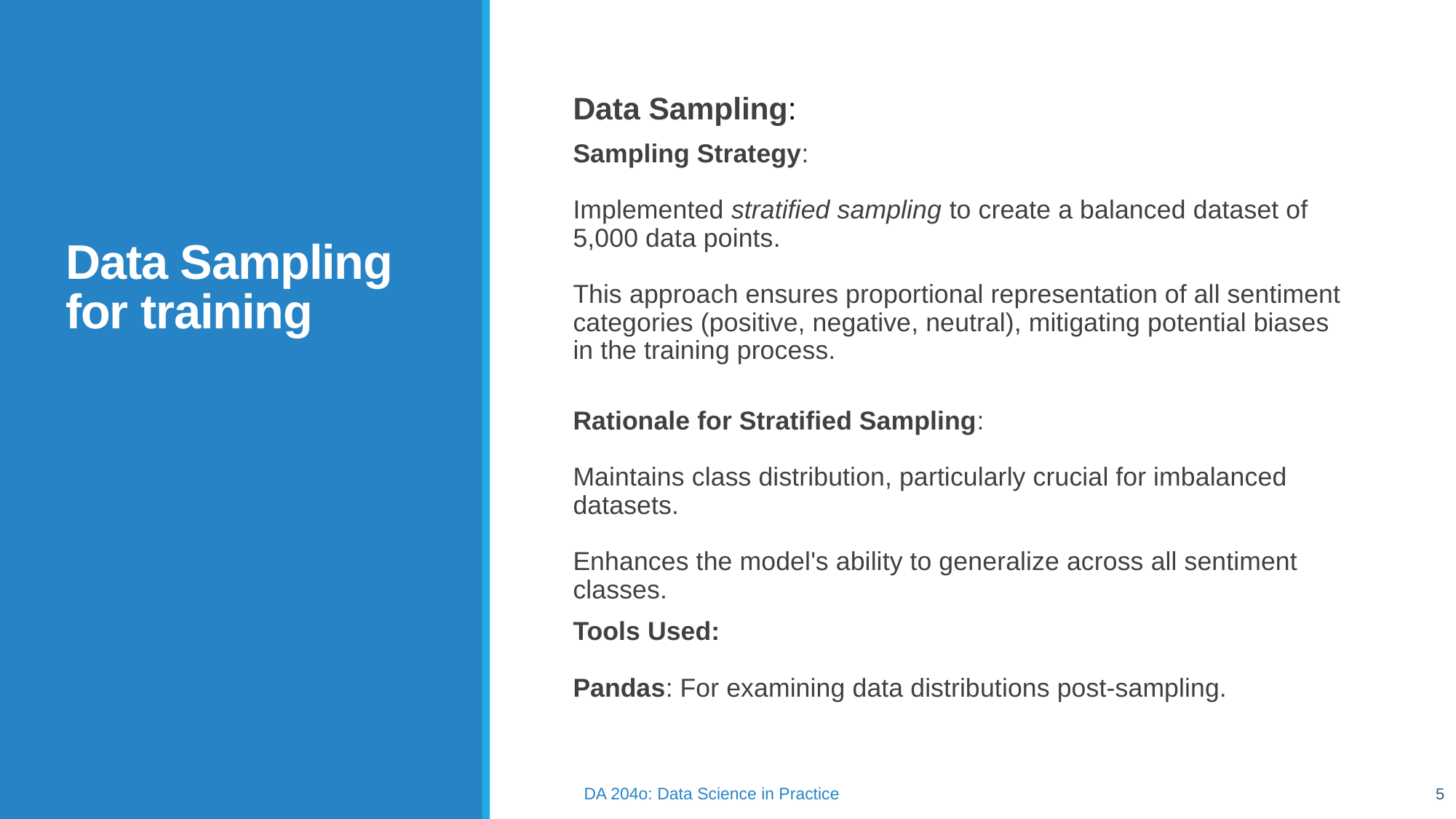

# Data Sampling for training
Data Sampling:
Sampling Strategy:
Implemented stratified sampling to create a balanced dataset of 5,000 data points.
This approach ensures proportional representation of all sentiment categories (positive, negative, neutral), mitigating potential biases in the training process.
Rationale for Stratified Sampling:
Maintains class distribution, particularly crucial for imbalanced datasets.
Enhances the model's ability to generalize across all sentiment classes.
Tools Used:
Pandas: For examining data distributions post-sampling.

5
DA 204o: Data Science in Practice